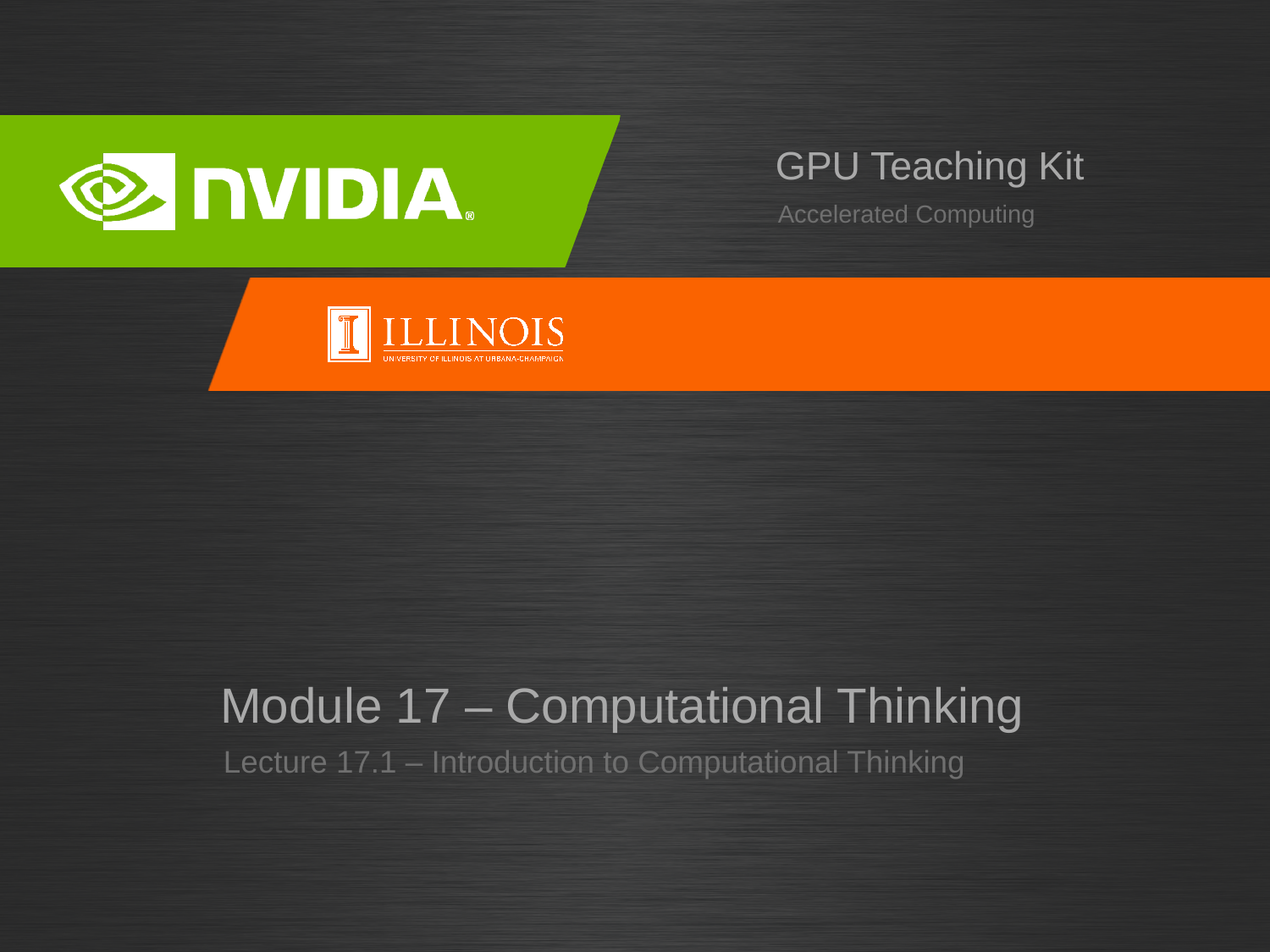

# Module 17 – Computational Thinking
Lecture 17.1 – Introduction to Computational Thinking